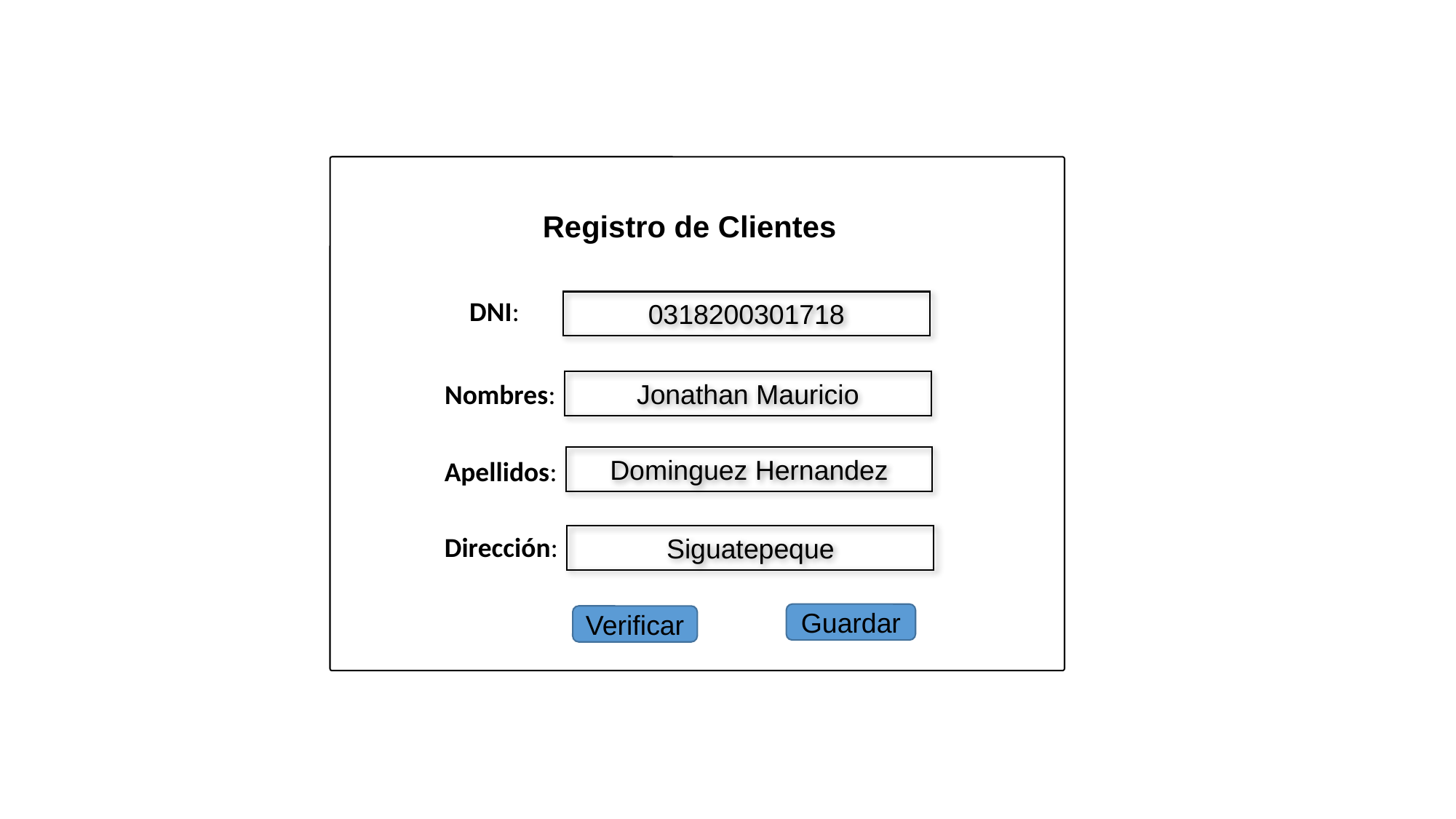

Registro de Clientes
DNI:
0318200301718
Nombres:
Jonathan Mauricio
Dominguez Hernandez
Apellidos:
Dirección:
Siguatepeque
Guardar
Verificar